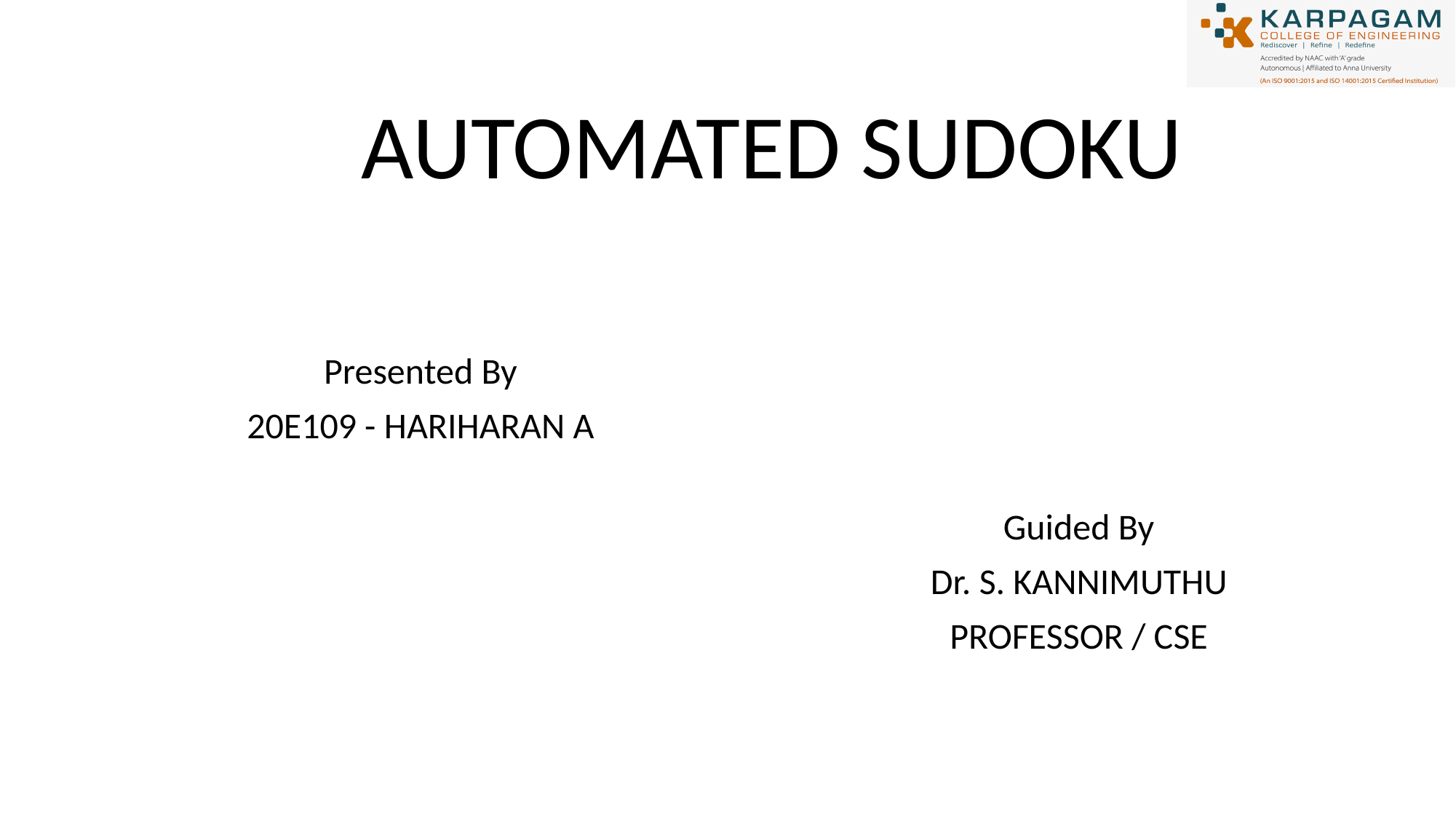

# AUTOMATED SUDOKU
Presented By
20E109 - HARIHARAN A
Guided By
Dr. S. KANNIMUTHU
PROFESSOR / CSE